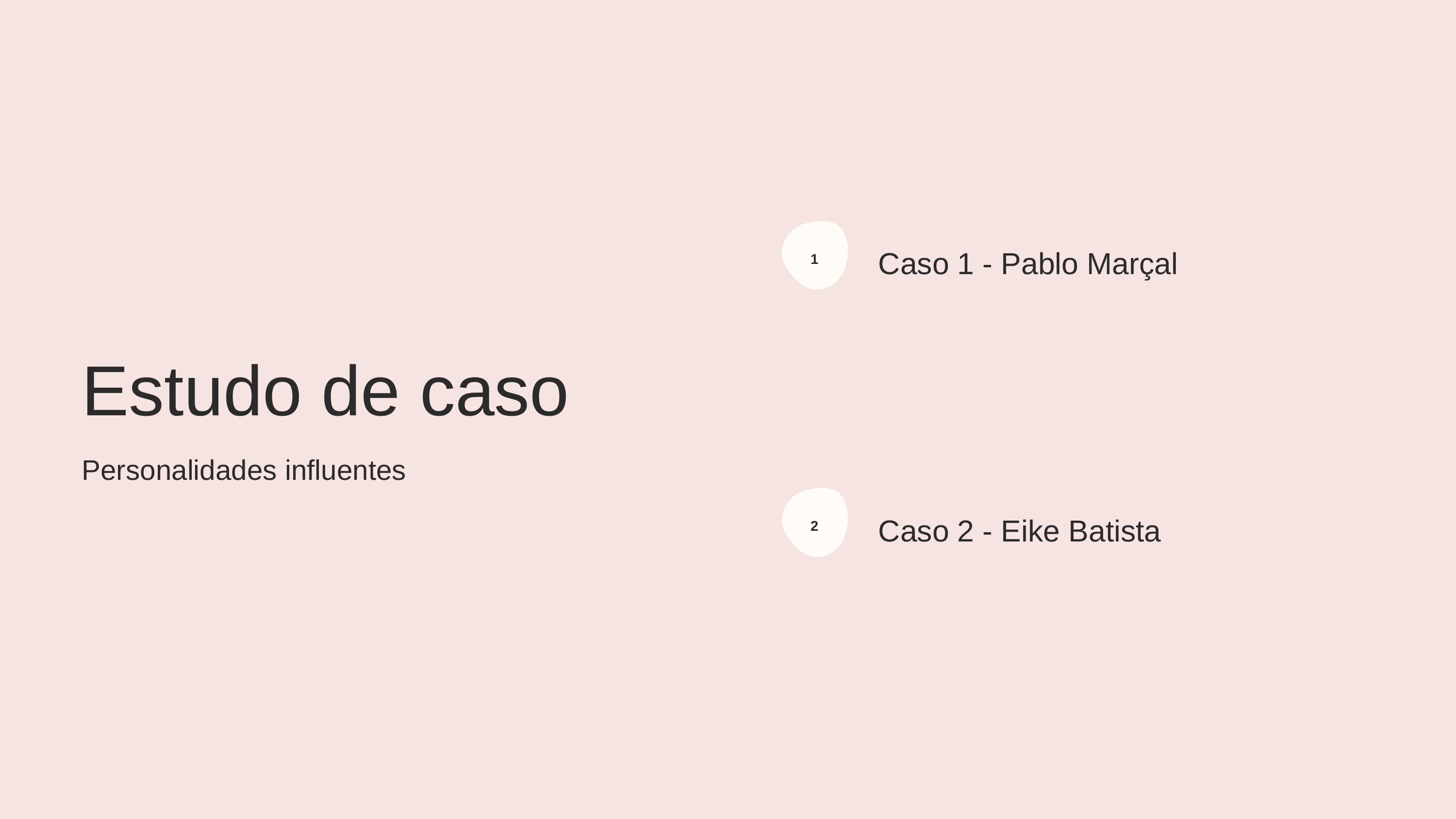

Caso 1 - Pablo Marçal
1
Estudo de caso
Personalidades influentes

Caso 2 - Eike Batista
2